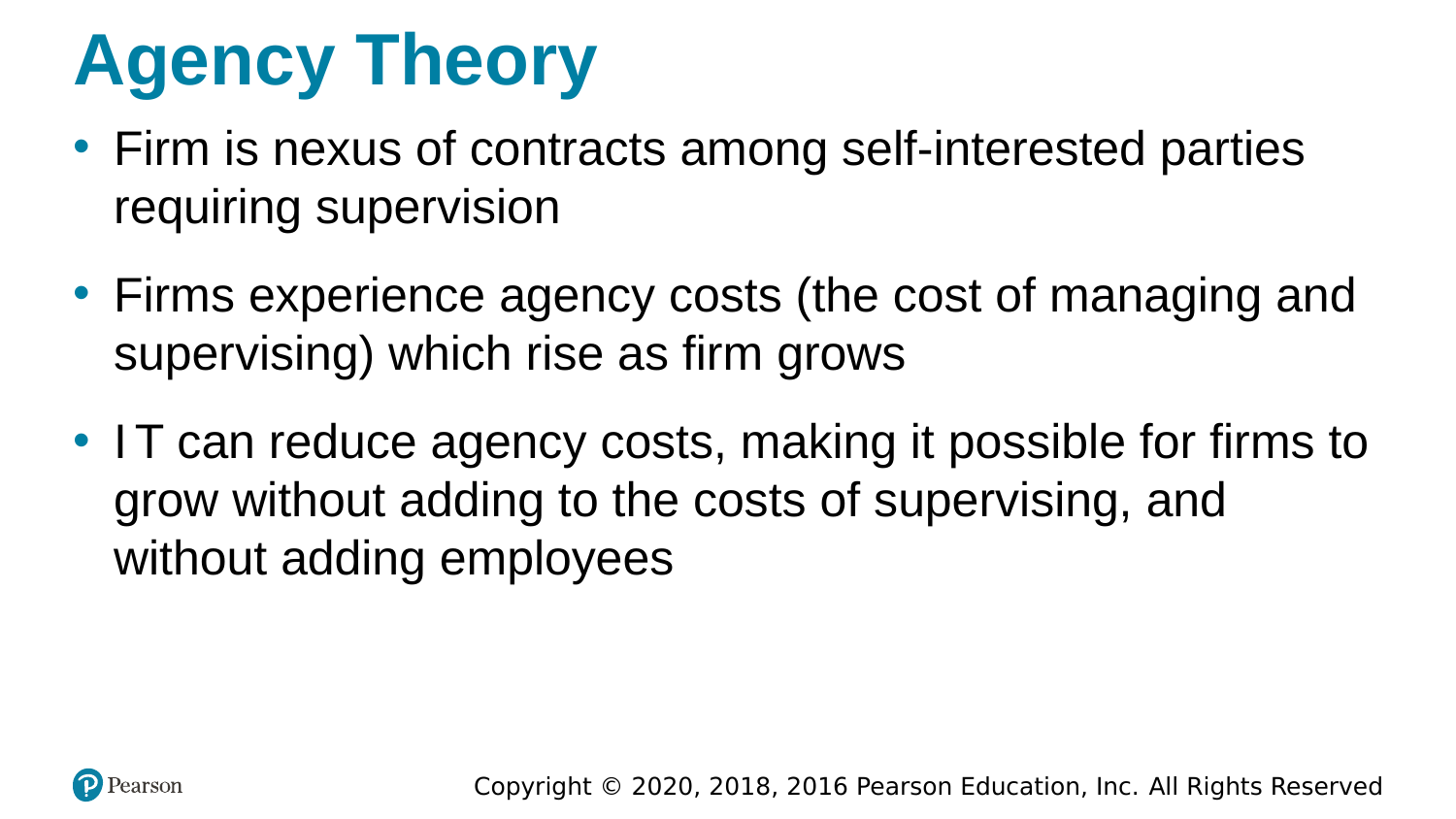

# Agency Theory
Firm is nexus of contracts among self-interested parties requiring supervision
Firms experience agency costs (the cost of managing and supervising) which rise as firm grows
I T can reduce agency costs, making it possible for firms to grow without adding to the costs of supervising, and without adding employees